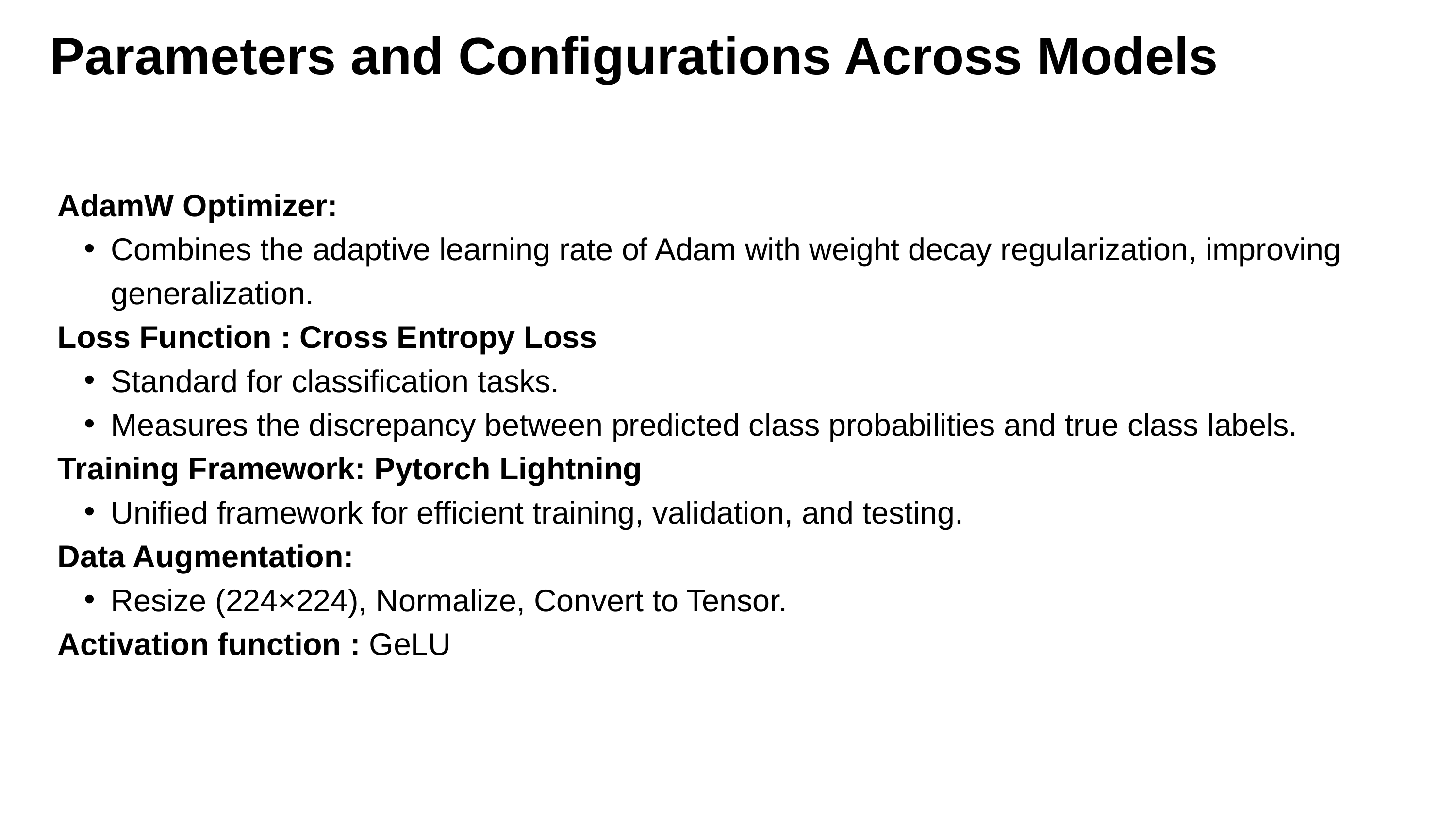

Parameters and Configurations Across Models
AdamW Optimizer:
Combines the adaptive learning rate of Adam with weight decay regularization, improving generalization.
Loss Function : Cross Entropy Loss
Standard for classification tasks.
Measures the discrepancy between predicted class probabilities and true class labels.
Training Framework: Pytorch Lightning
Unified framework for efficient training, validation, and testing.
Data Augmentation:
Resize (224×224), Normalize, Convert to Tensor.
Activation function : GeLU